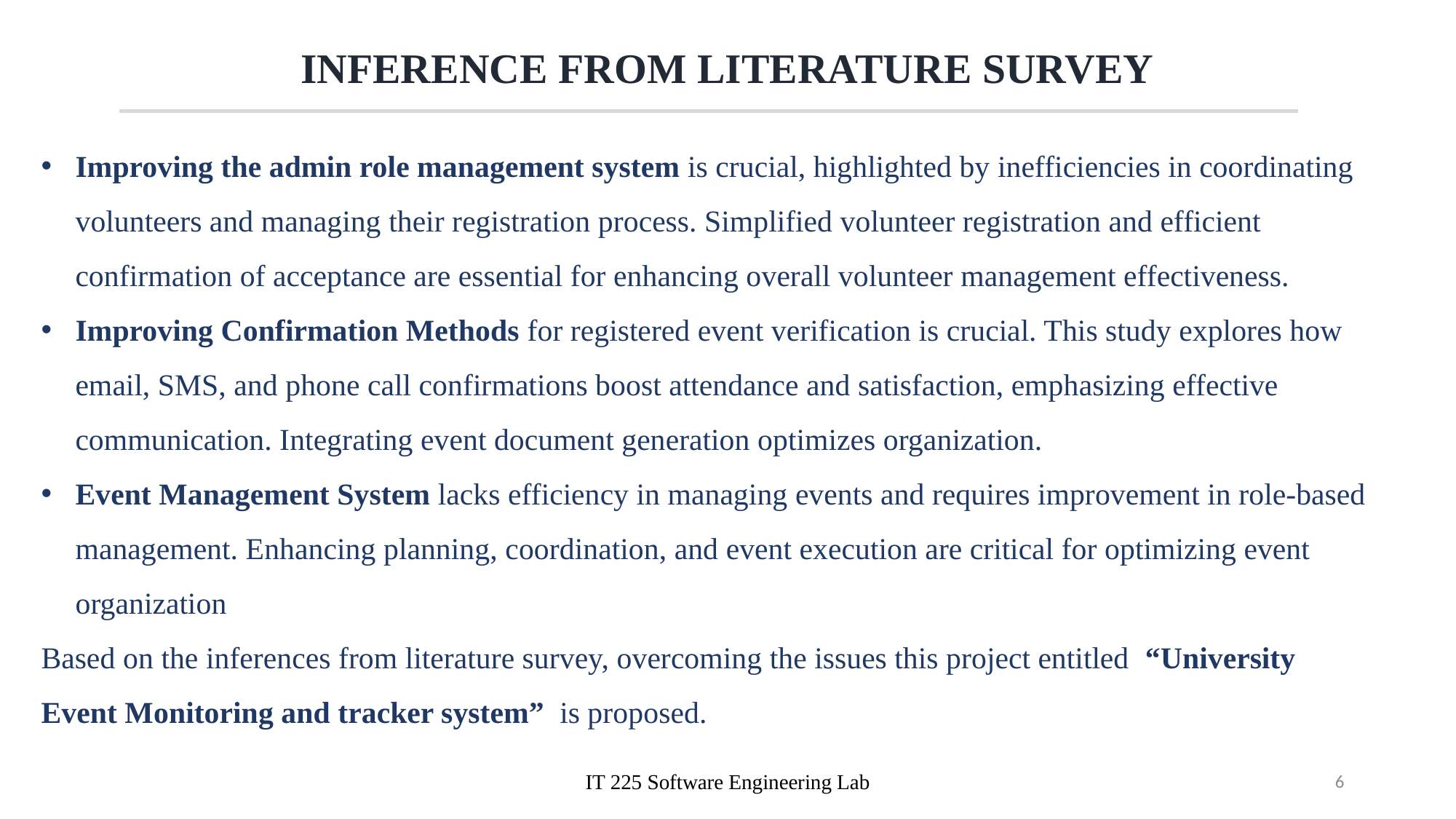

# INFERENCE FROM LITERATURE SURVEY
Improving the admin role management system is crucial, highlighted by inefficiencies in coordinating volunteers and managing their registration process. Simplified volunteer registration and efficient confirmation of acceptance are essential for enhancing overall volunteer management effectiveness.
Improving Confirmation Methods for registered event verification is crucial. This study explores how email, SMS, and phone call confirmations boost attendance and satisfaction, emphasizing effective communication. Integrating event document generation optimizes organization.
Event Management System lacks efficiency in managing events and requires improvement in role-based management. Enhancing planning, coordination, and event execution are critical for optimizing event organization
Based on the inferences from literature survey, overcoming the issues this project entitled  “University Event Monitoring and tracker system”  is proposed.

IT 225 Software Engineering Lab
6